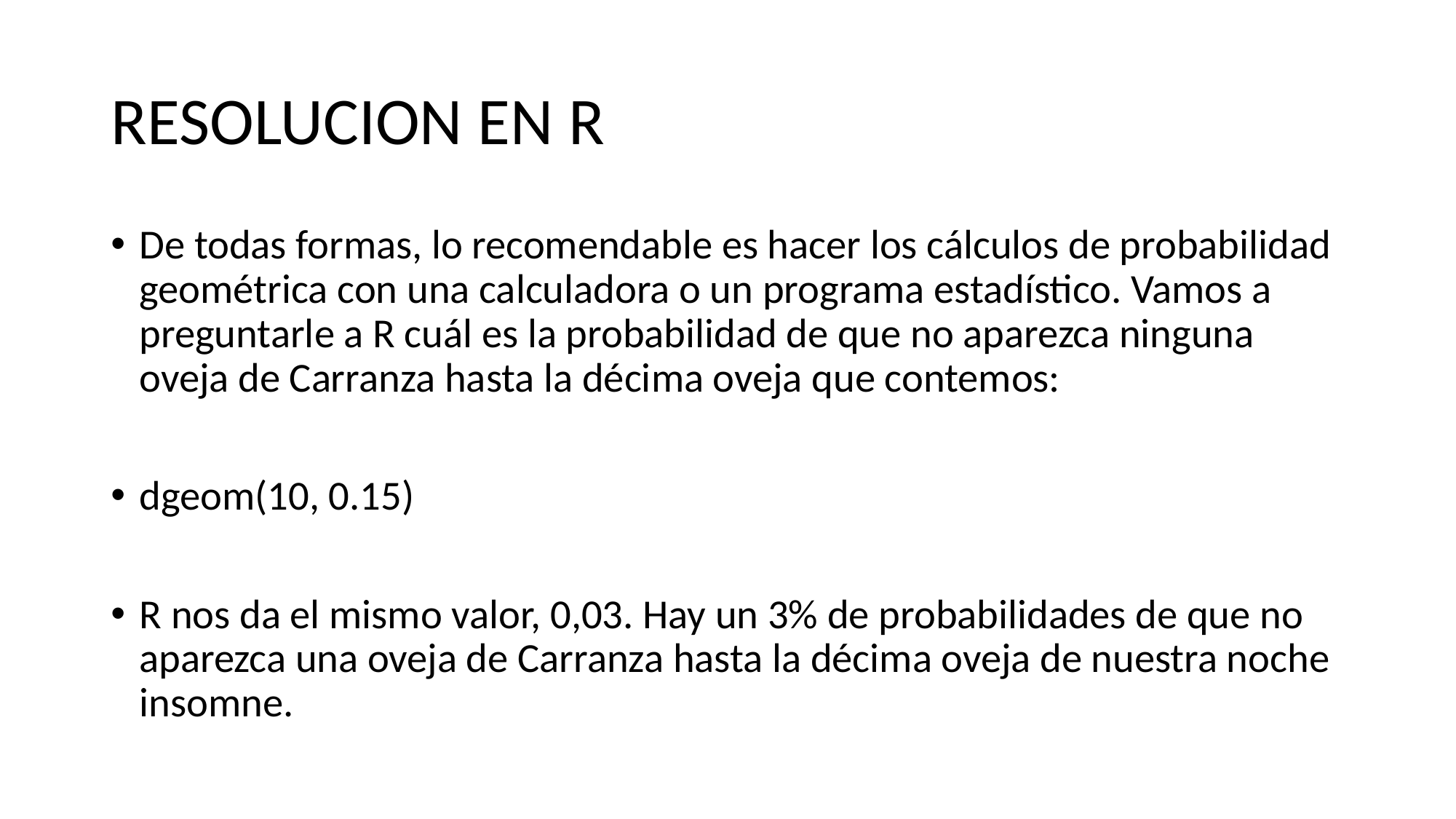

# RESOLUCION EN R
De todas formas, lo recomendable es hacer los cálculos de probabilidad geométrica con una calculadora o un programa estadístico. Vamos a preguntarle a R cuál es la probabilidad de que no aparezca ninguna oveja de Carranza hasta la décima oveja que contemos:

dgeom(10, 0.15)

R nos da el mismo valor, 0,03. Hay un 3% de probabilidades de que no aparezca una oveja de Carranza hasta la décima oveja de nuestra noche insomne.